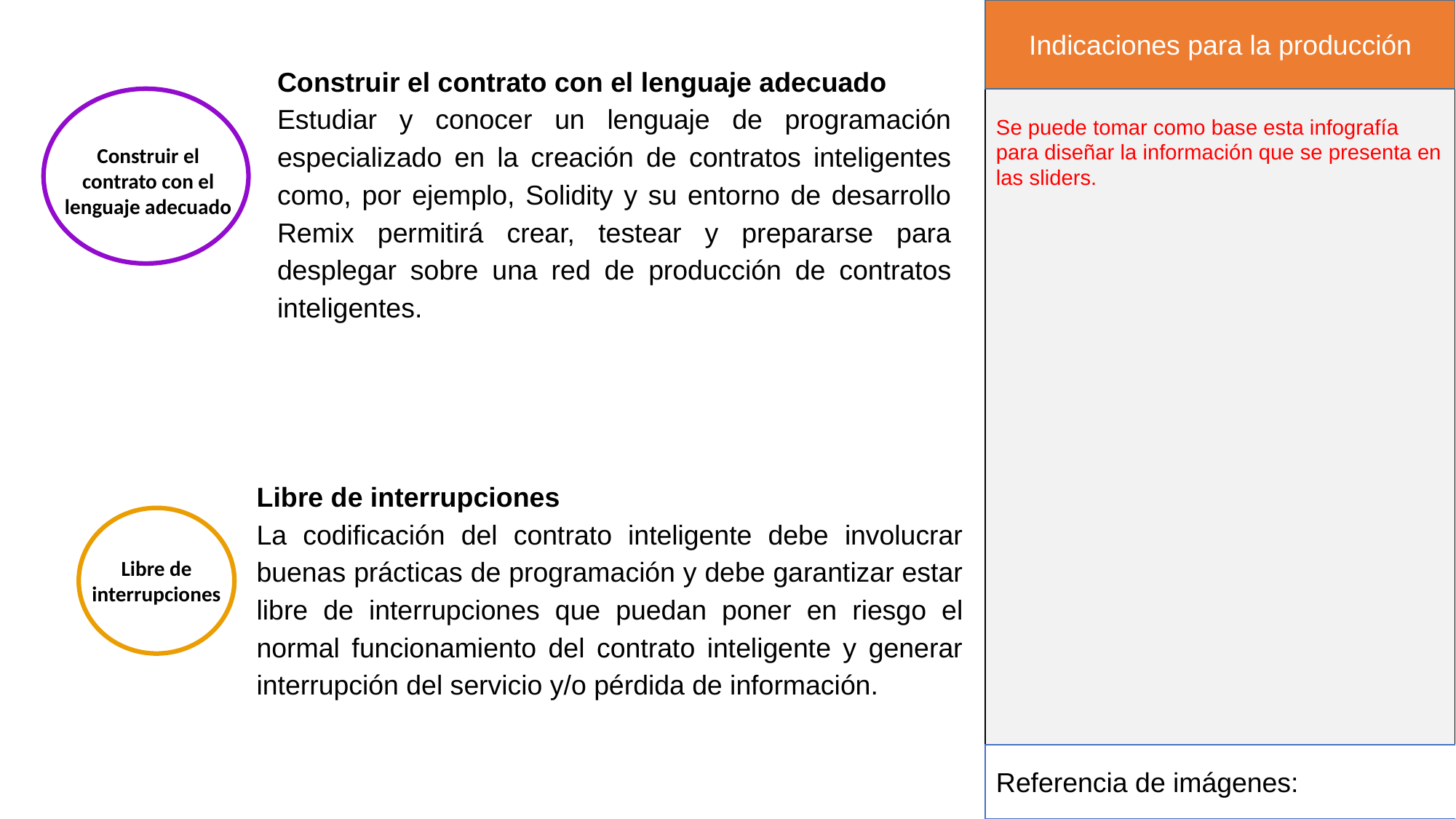

Indicaciones para la producción
Construir el contrato con el lenguaje adecuado
Estudiar y conocer un lenguaje de programación especializado en la creación de contratos inteligentes como, por ejemplo, Solidity y su entorno de desarrollo Remix permitirá crear, testear y prepararse para desplegar sobre una red de producción de contratos inteligentes.

Se puede tomar como base esta infografía para diseñar la información que se presenta en las sliders.
Construir el contrato con el lenguaje adecuado
Libre de interrupciones
La codificación del contrato inteligente debe involucrar buenas prácticas de programación y debe garantizar estar libre de interrupciones que puedan poner en riesgo el normal funcionamiento del contrato inteligente y generar interrupción del servicio y/o pérdida de información.

Libre de interrupciones
Referencia de imágenes: